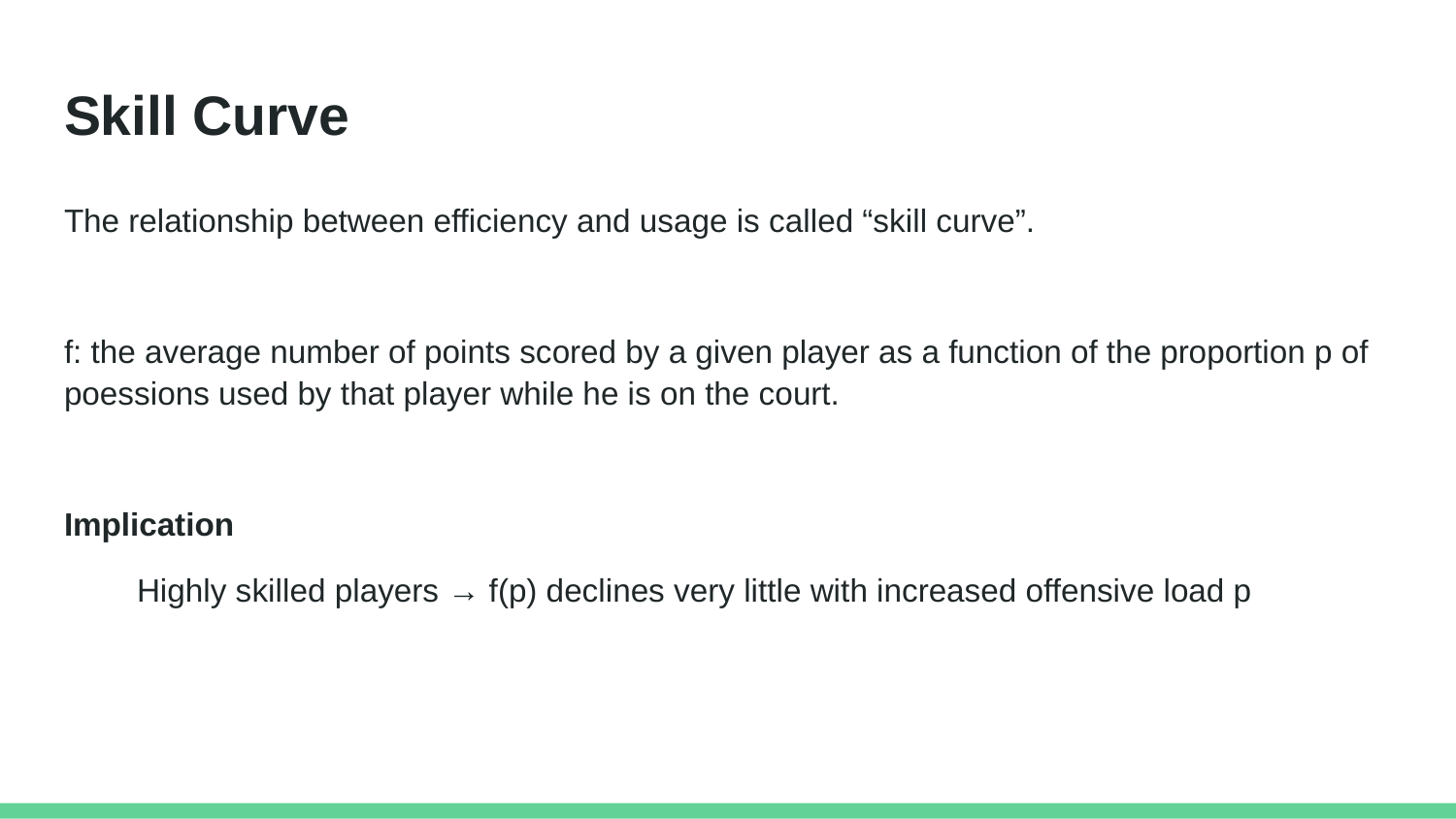

# Skill Curve
The relationship between efficiency and usage is called “skill curve”.

f: the average number of points scored by a given player as a function of the proportion p of poessions used by that player while he is on the court.

Implication
Highly skilled players → f(p) declines very little with increased offensive load p